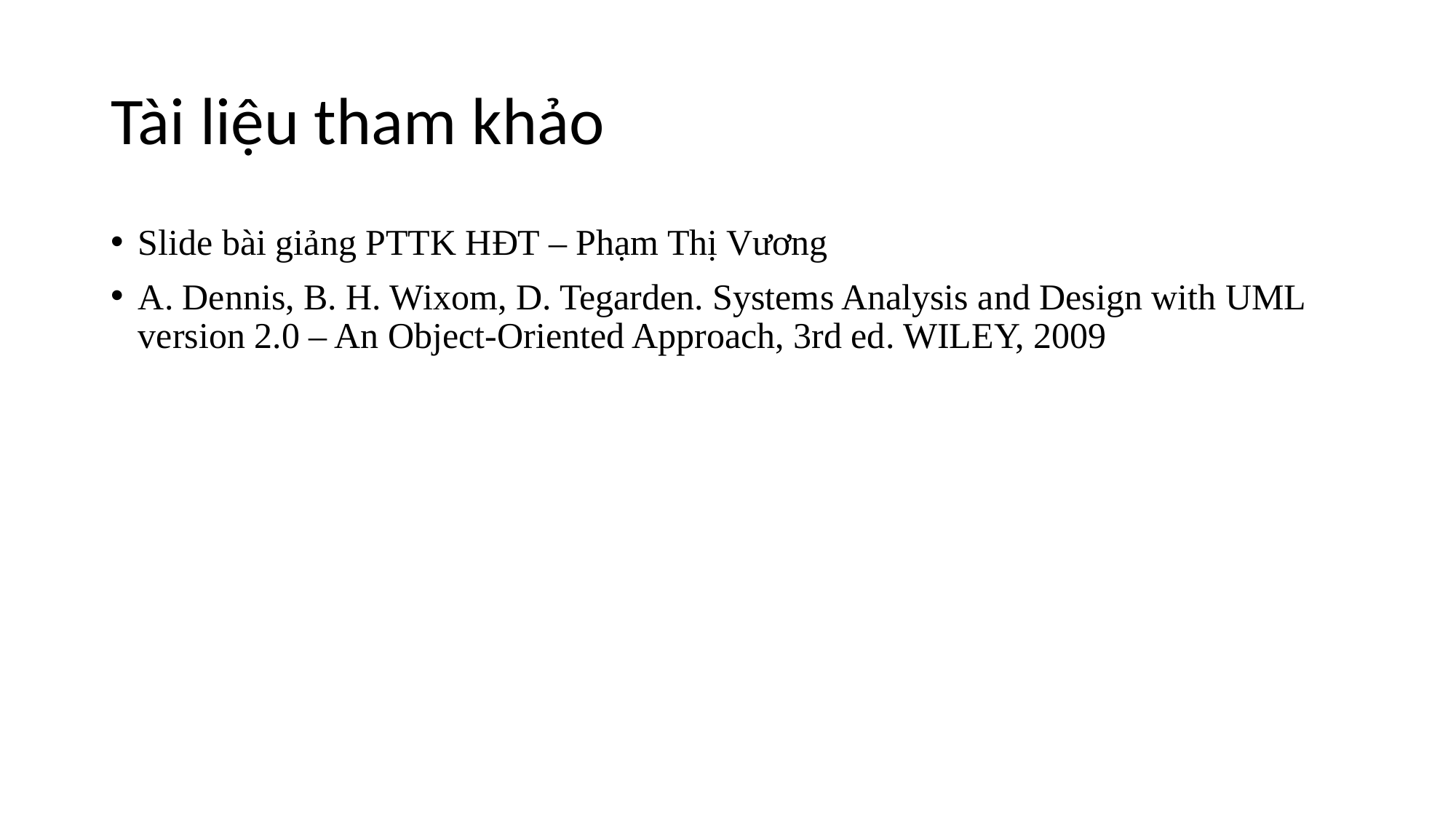

# Tài liệu tham khảo
Slide bài giảng PTTK HĐT – Phạm Thị Vương
A. Dennis, B. H. Wixom, D. Tegarden. Systems Analysis and Design with UML version 2.0 – An Object-Oriented Approach, 3rd ed. WILEY, 2009